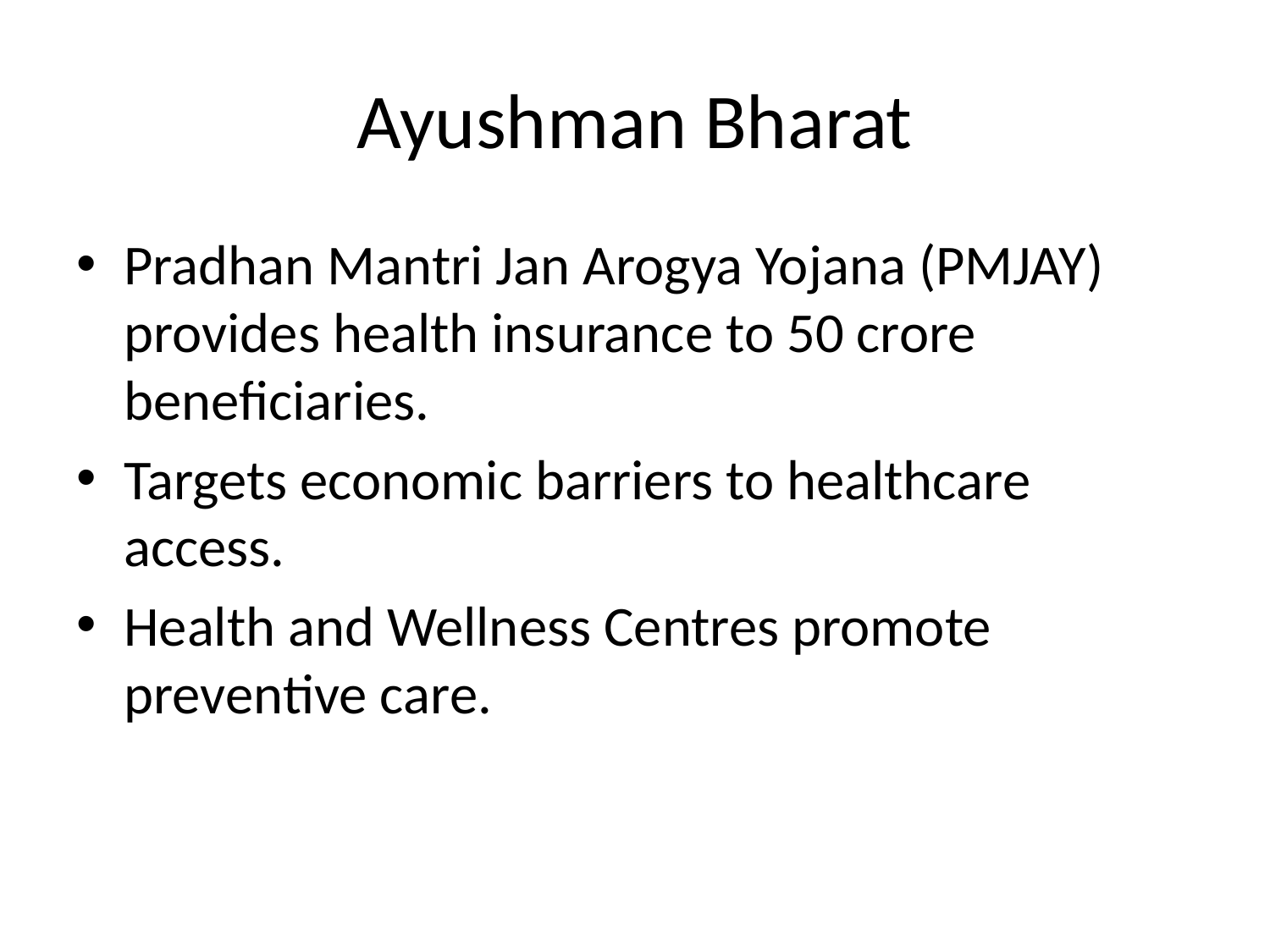

# Ayushman Bharat
Pradhan Mantri Jan Arogya Yojana (PMJAY) provides health insurance to 50 crore beneficiaries.
Targets economic barriers to healthcare access.
Health and Wellness Centres promote preventive care.